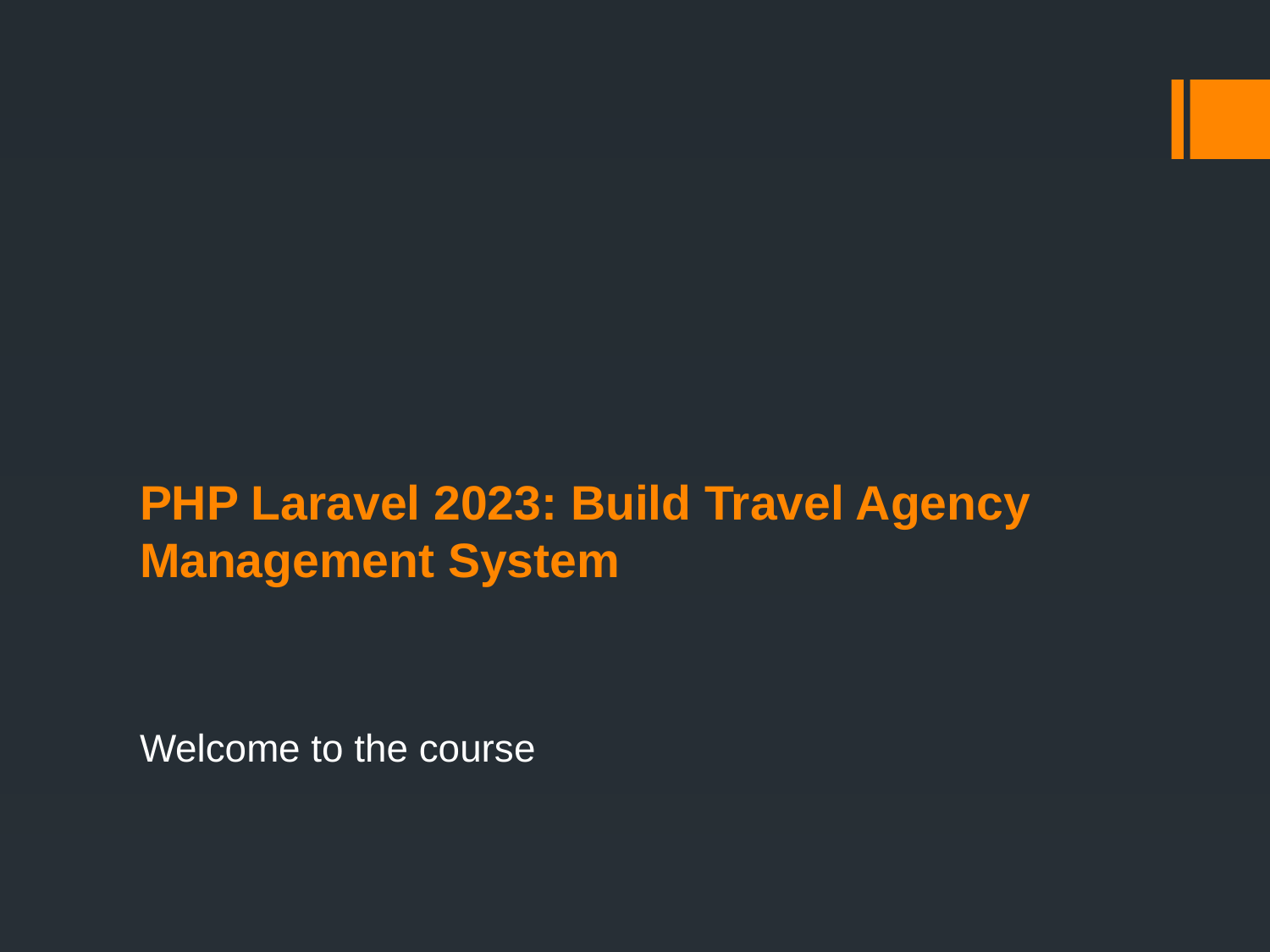

# PHP Laravel 2023: Build Travel Agency Management System
Welcome to the course